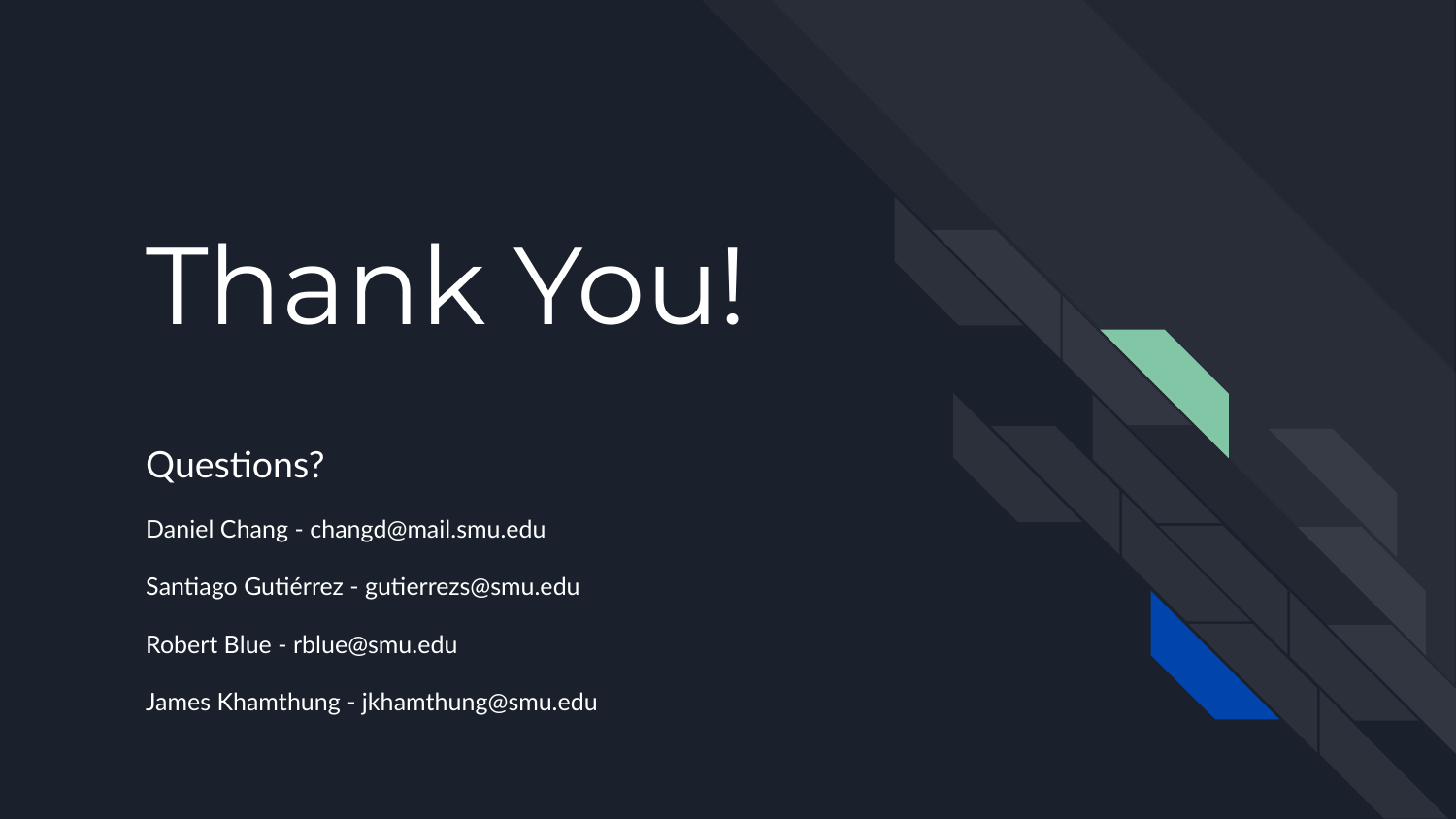

# Thank You!
Questions?
Daniel Chang - changd@mail.smu.edu
Santiago Gutiérrez - gutierrezs@smu.edu
Robert Blue - rblue@smu.edu
James Khamthung - jkhamthung@smu.edu